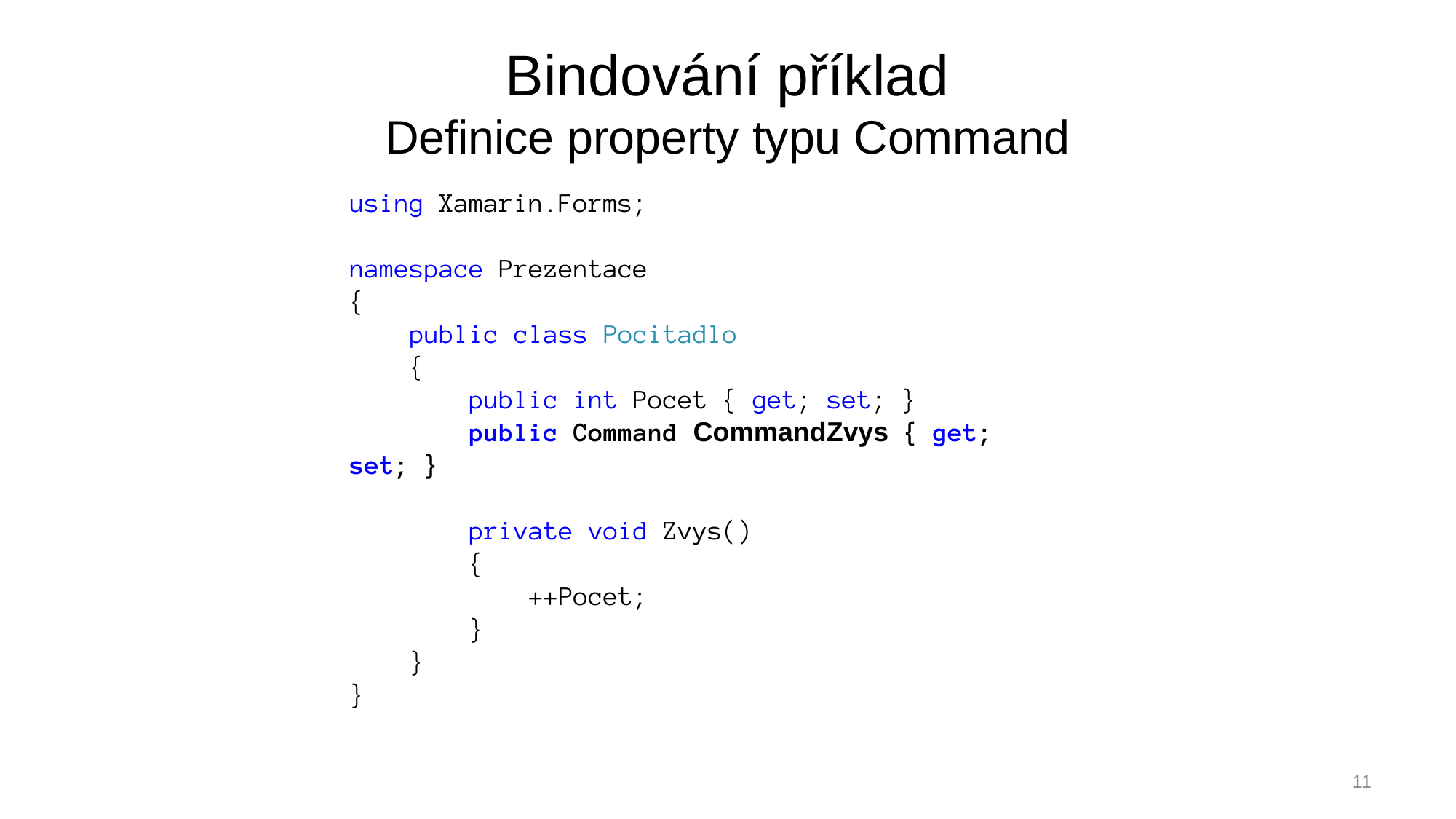

# Bindování příklad Definice property typu Command
using Xamarin.Forms;

namespace Prezentace
{
    public class Pocitadlo
    {
        public int Pocet { get; set; }
        public Command CommandZvys { get; set; }

        private void Zvys()
        {
            ++Pocet;
        }
    }
}
11